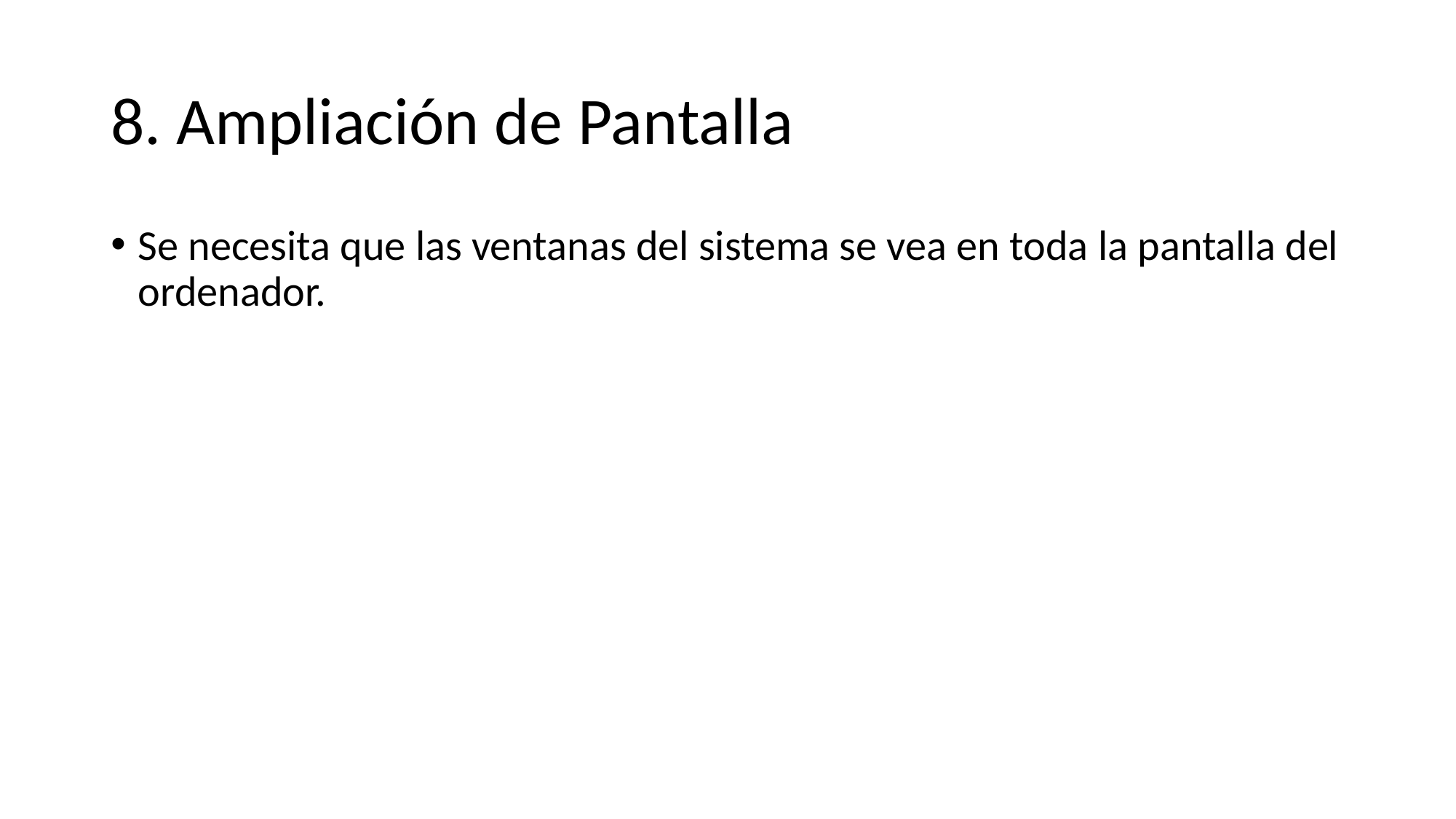

# 8. Ampliación de Pantalla
Se necesita que las ventanas del sistema se vea en toda la pantalla del ordenador.